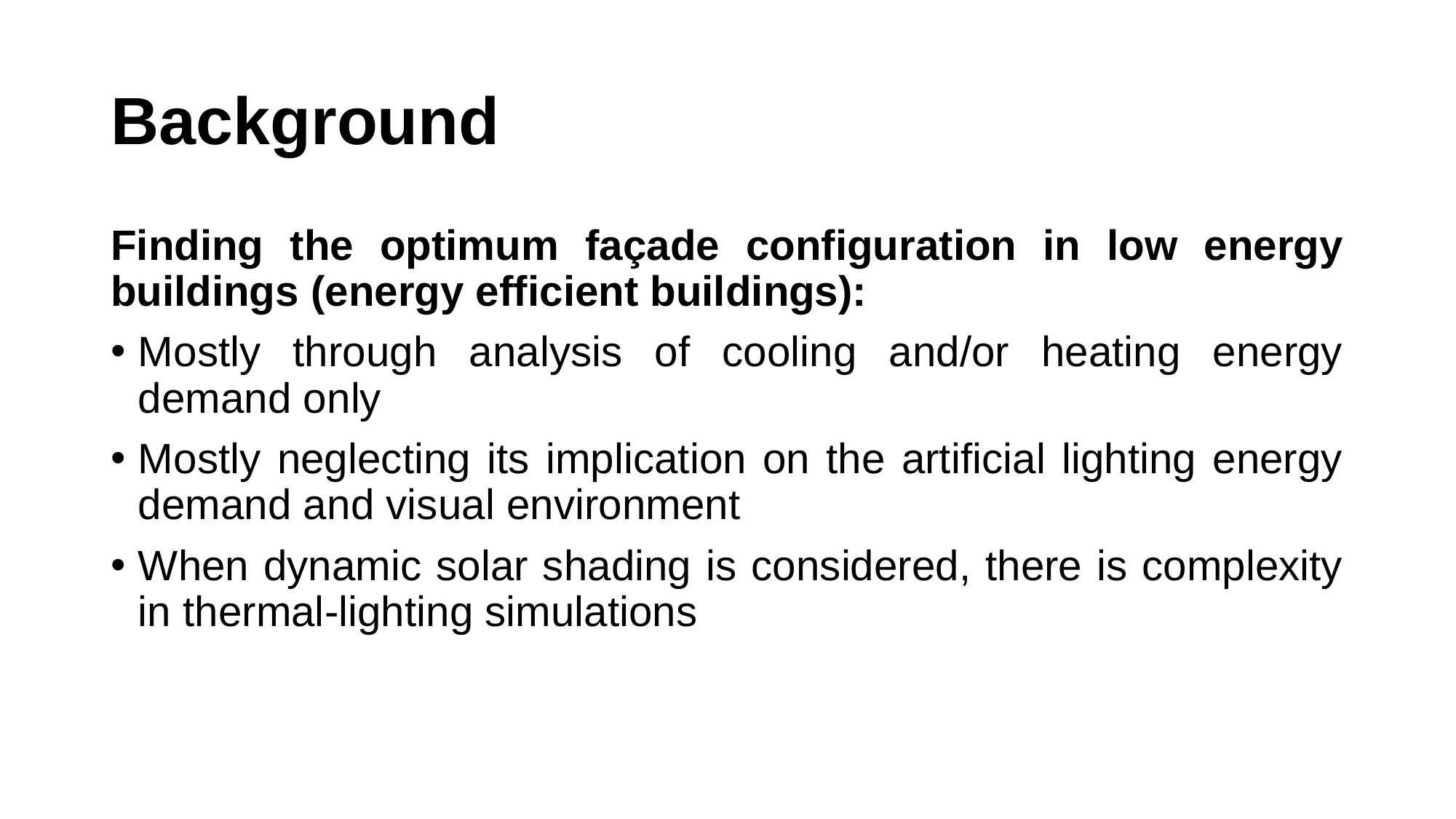

# Background
Finding the optimum façade configuration in low energy buildings (energy efficient buildings):
Mostly through analysis of cooling and/or heating energy demand only
Mostly neglecting its implication on the artificial lighting energy demand and visual environment
When dynamic solar shading is considered, there is complexity in thermal-lighting simulations